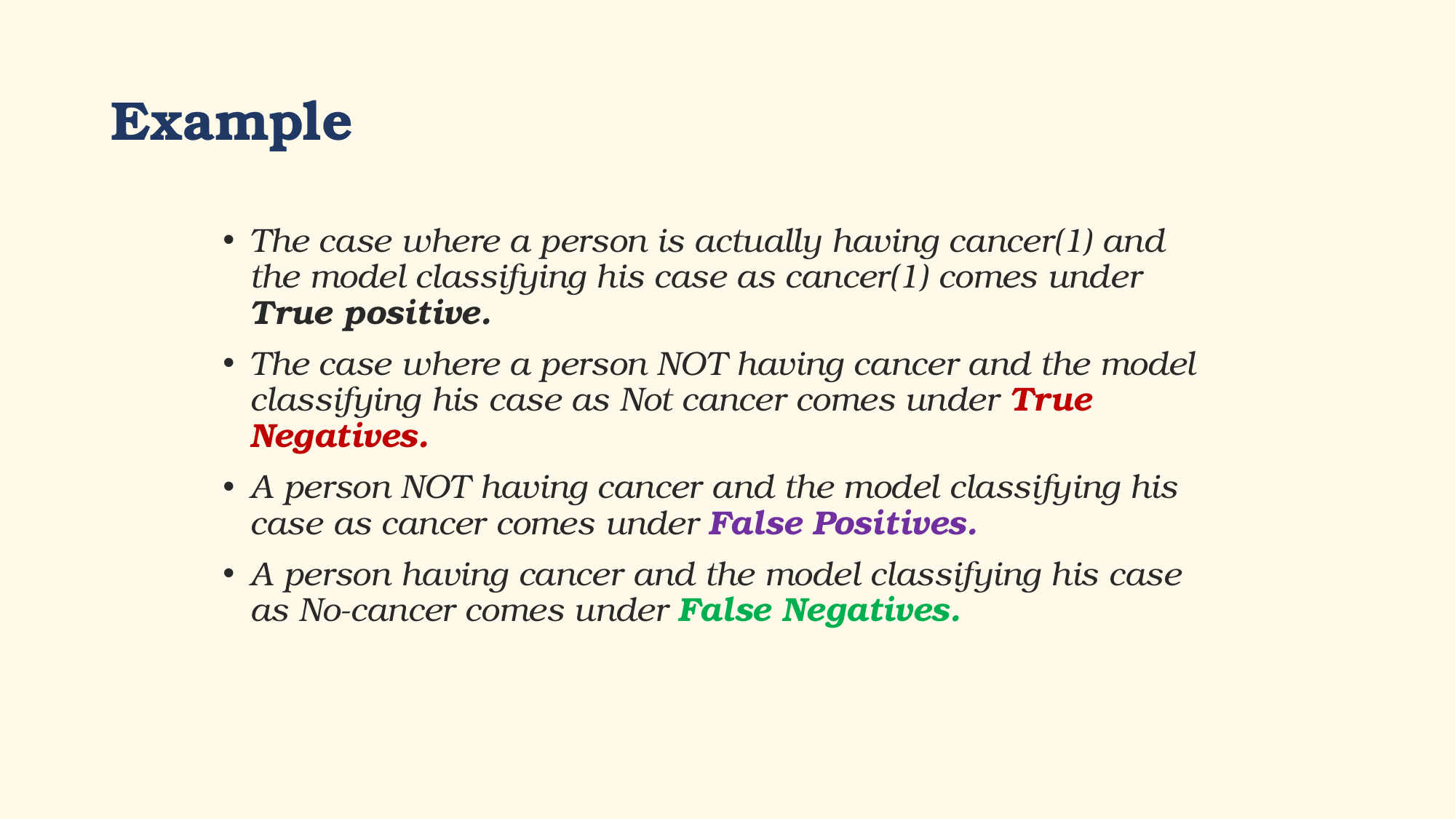

# Example
The case where a person is actually having cancer(1) and the model classifying his case as cancer(1) comes under True positive.
The case where a person NOT having cancer and the model classifying his case as Not cancer comes under True Negatives.
A person NOT having cancer and the model classifying his case as cancer comes under False Positives.
A person having cancer and the model classifying his case as No-cancer comes under False Negatives.